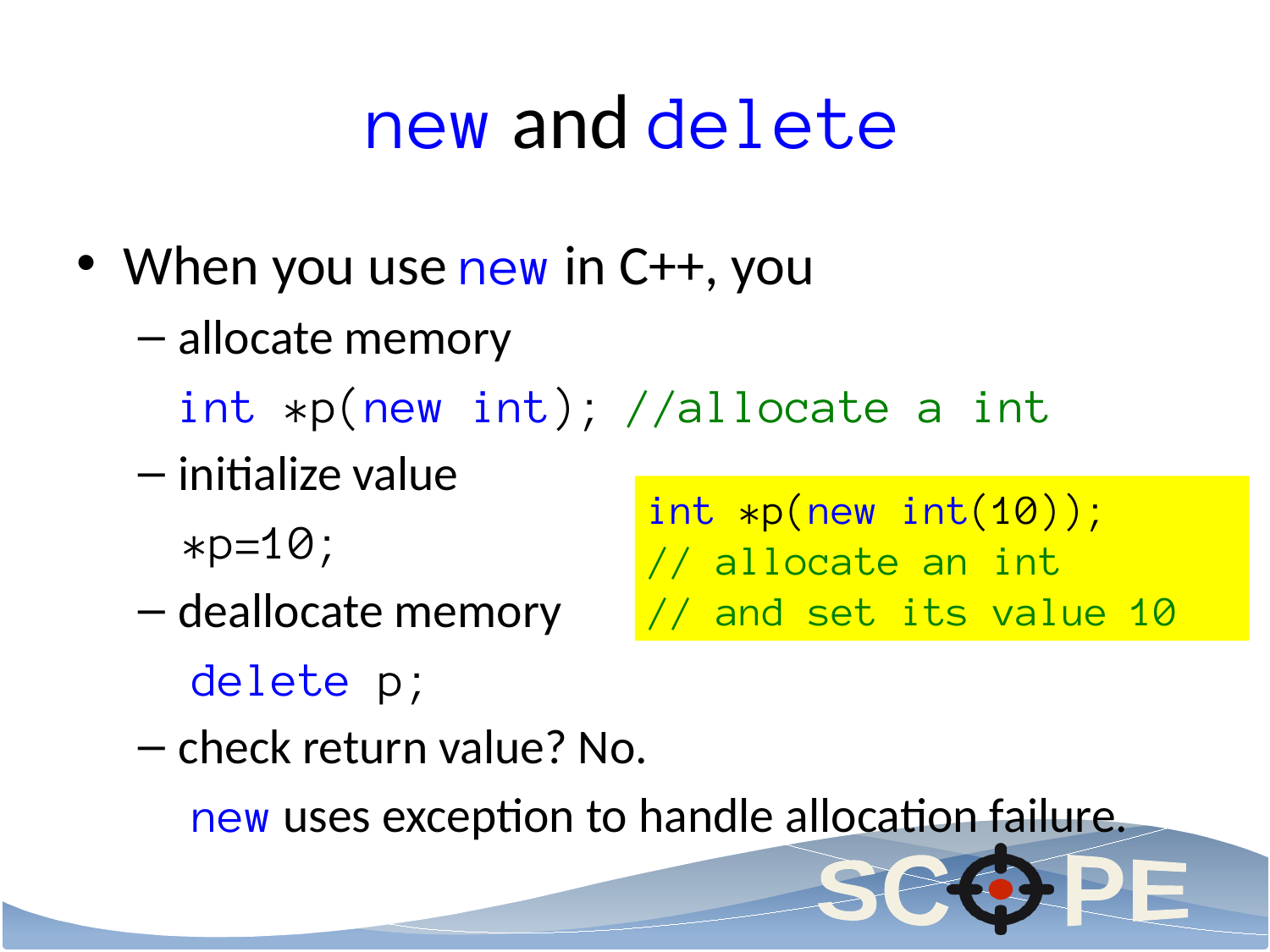

# new and delete
When you use new in C++, you
allocate memory
     int *p(new int);	//allocate a int
initialize value
    *p=10;
deallocate memory
  delete p;
check return value? No.
  new uses exception to handle allocation failure.
int *p(new int(10));
// allocate an int
// and set its value 10